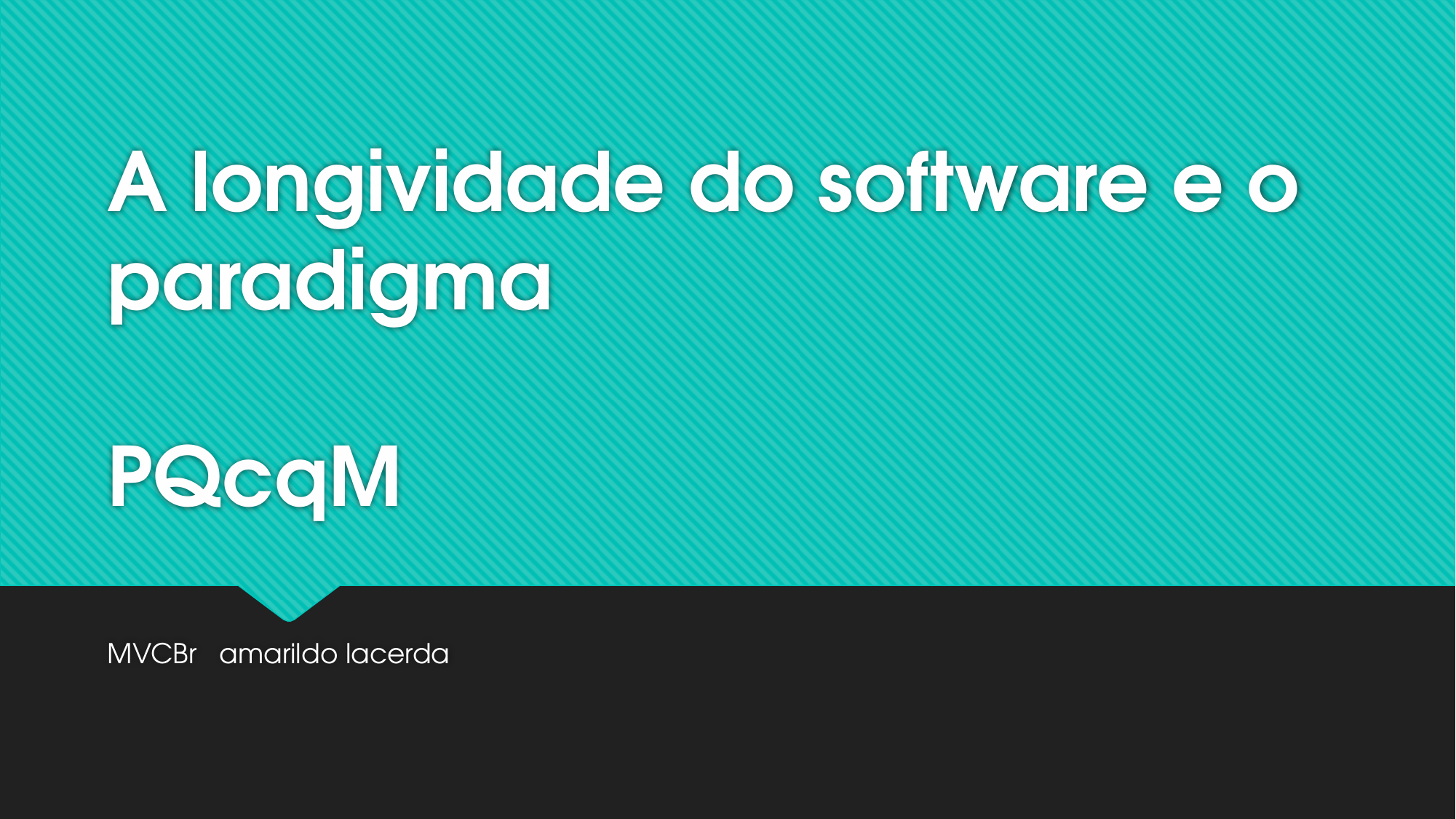

# A longividade do software e o paradigma PQcqM
MVCBr   amarildo lacerda